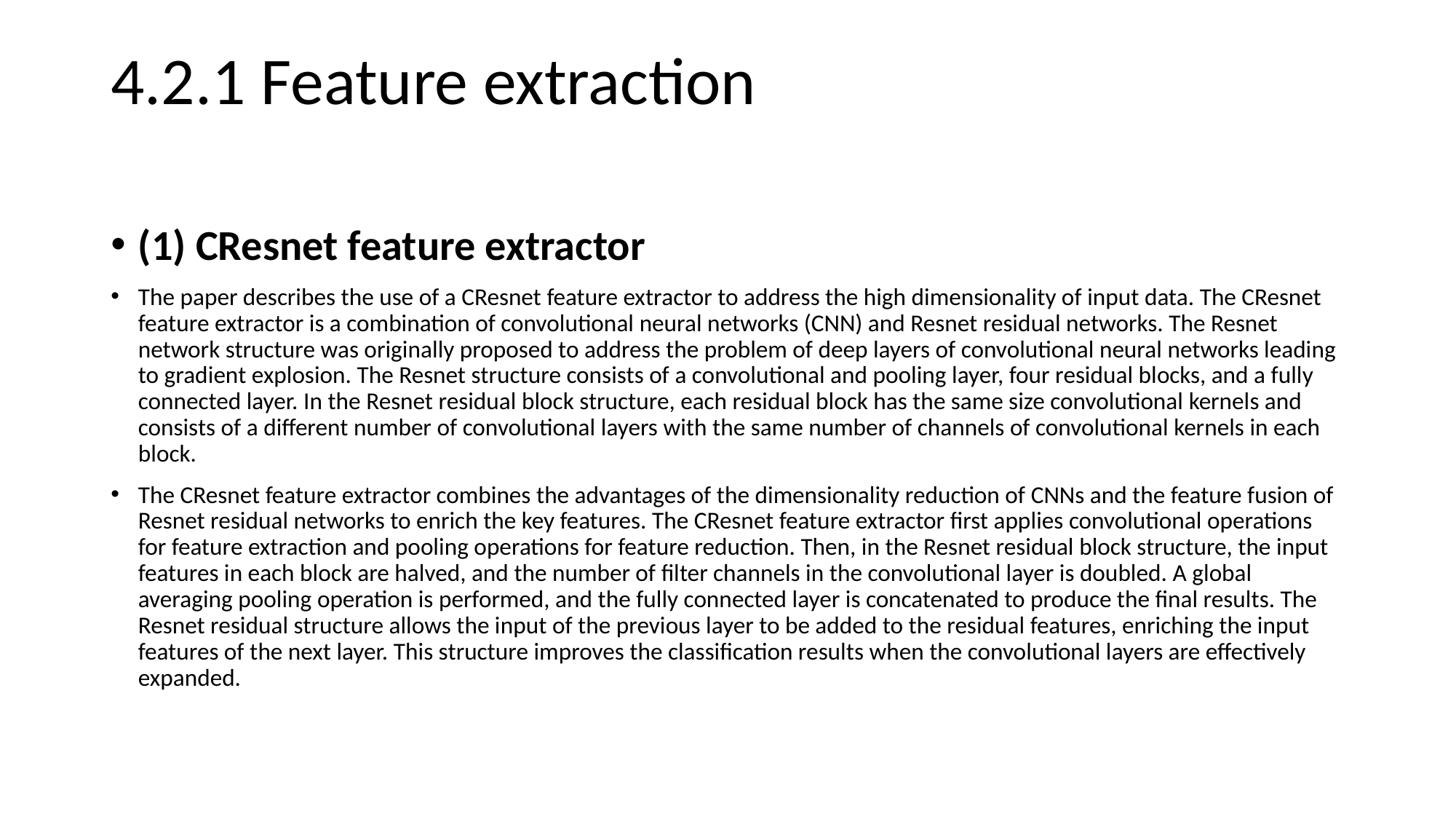

# 4.2.1 Feature extraction
(1) CResnet feature extractor
The paper describes the use of a CResnet feature extractor to address the high dimensionality of input data. The CResnet feature extractor is a combination of convolutional neural networks (CNN) and Resnet residual networks. The Resnet network structure was originally proposed to address the problem of deep layers of convolutional neural networks leading to gradient explosion. The Resnet structure consists of a convolutional and pooling layer, four residual blocks, and a fully connected layer. In the Resnet residual block structure, each residual block has the same size convolutional kernels and consists of a different number of convolutional layers with the same number of channels of convolutional kernels in each block.
The CResnet feature extractor combines the advantages of the dimensionality reduction of CNNs and the feature fusion of Resnet residual networks to enrich the key features. The CResnet feature extractor first applies convolutional operations for feature extraction and pooling operations for feature reduction. Then, in the Resnet residual block structure, the input features in each block are halved, and the number of filter channels in the convolutional layer is doubled. A global averaging pooling operation is performed, and the fully connected layer is concatenated to produce the final results. The Resnet residual structure allows the input of the previous layer to be added to the residual features, enriching the input features of the next layer. This structure improves the classification results when the convolutional layers are effectively expanded.